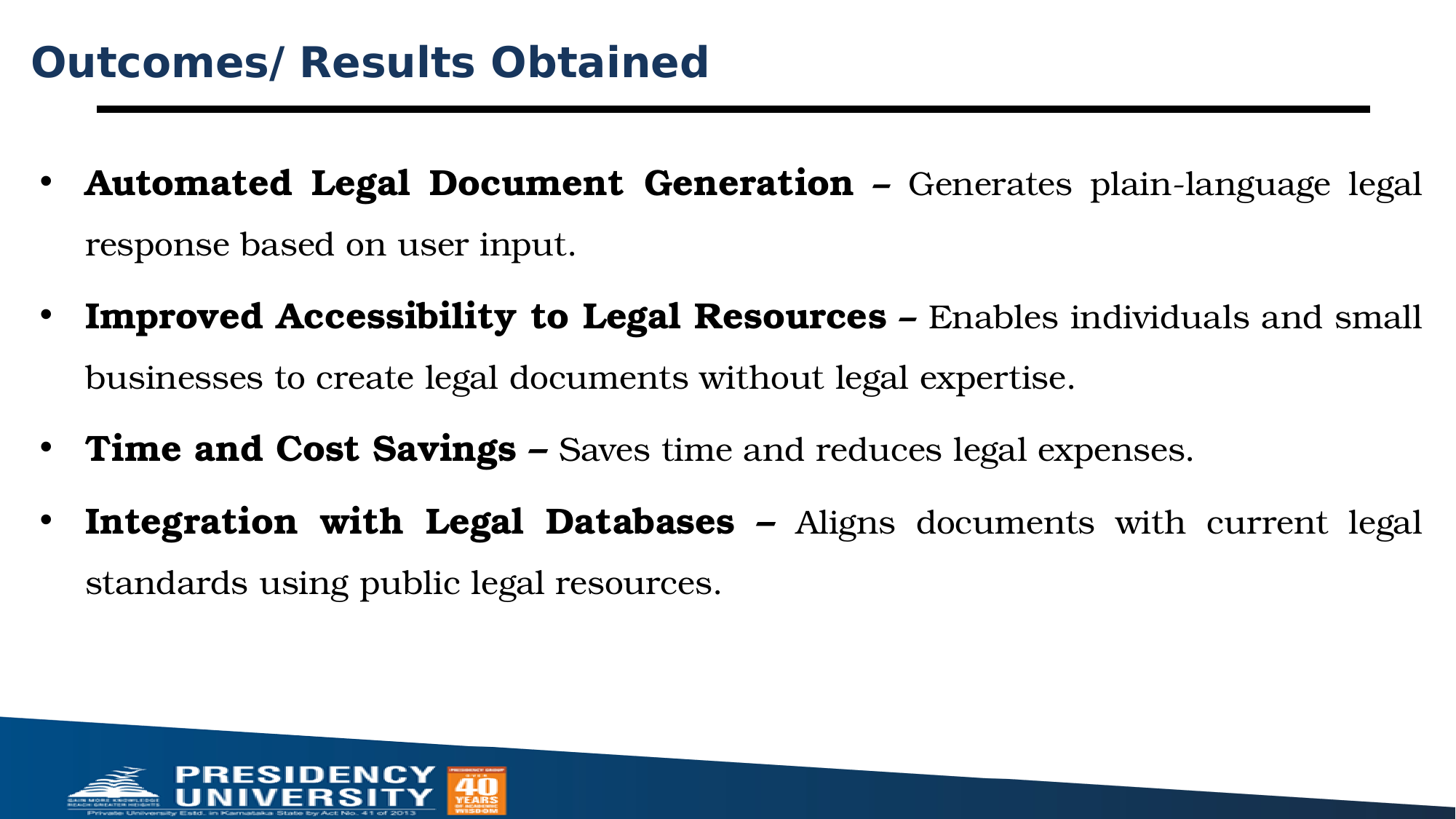

# Outcomes/ Results Obtained
Automated Legal Document Generation – Generates plain-language legal response based on user input.
Improved Accessibility to Legal Resources – Enables individuals and small businesses to create legal documents without legal expertise.
Time and Cost Savings – Saves time and reduces legal expenses.
Integration with Legal Databases – Aligns documents with current legal standards using public legal resources.